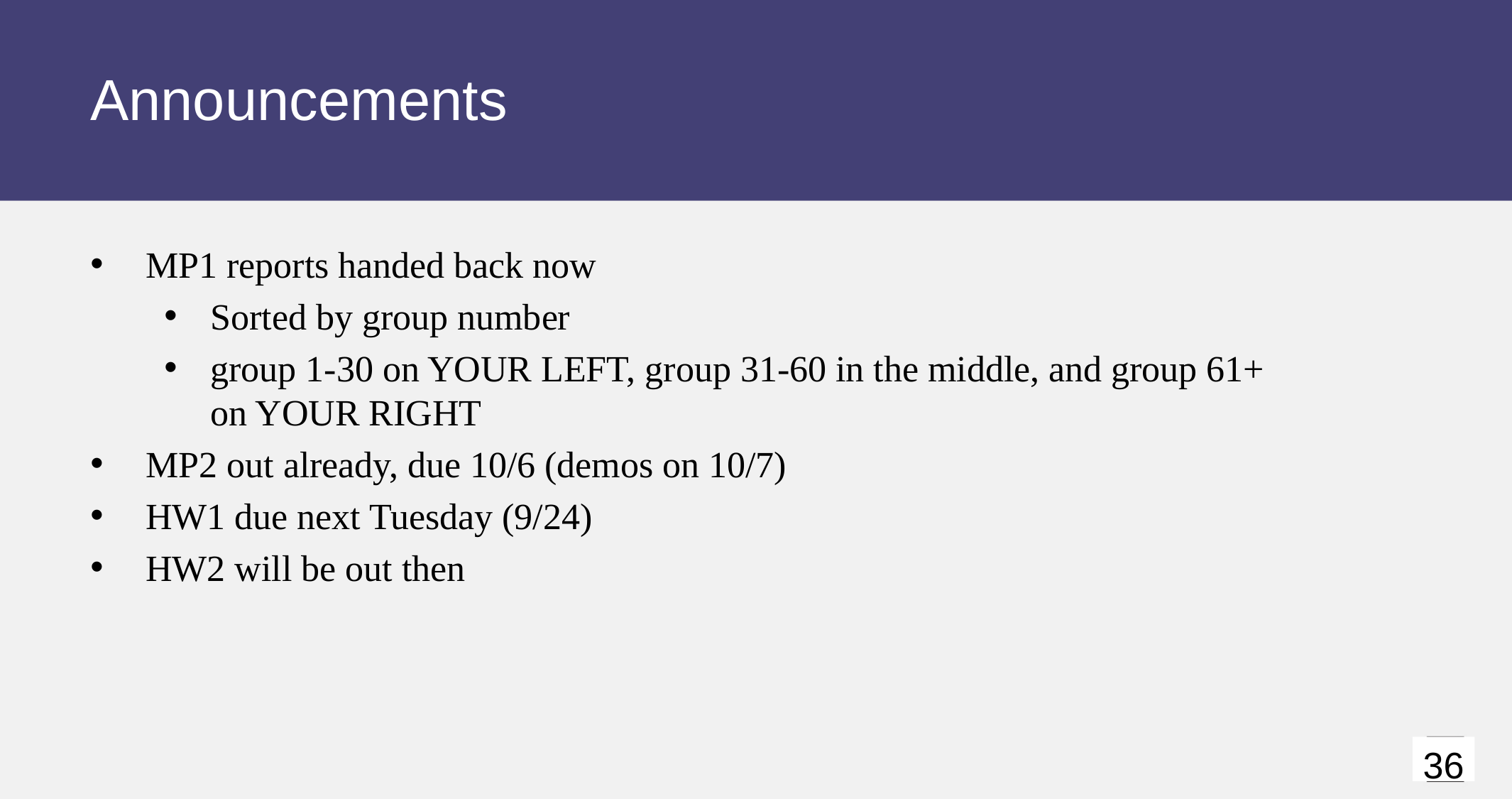

# Announcements
MP1 reports handed back now
Sorted by group number
group 1-30 on YOUR LEFT, group 31-60 in the middle, and group 61+ on YOUR RIGHT
MP2 out already, due 10/6 (demos on 10/7)
HW1 due next Tuesday (9/24)
HW2 will be out then
36